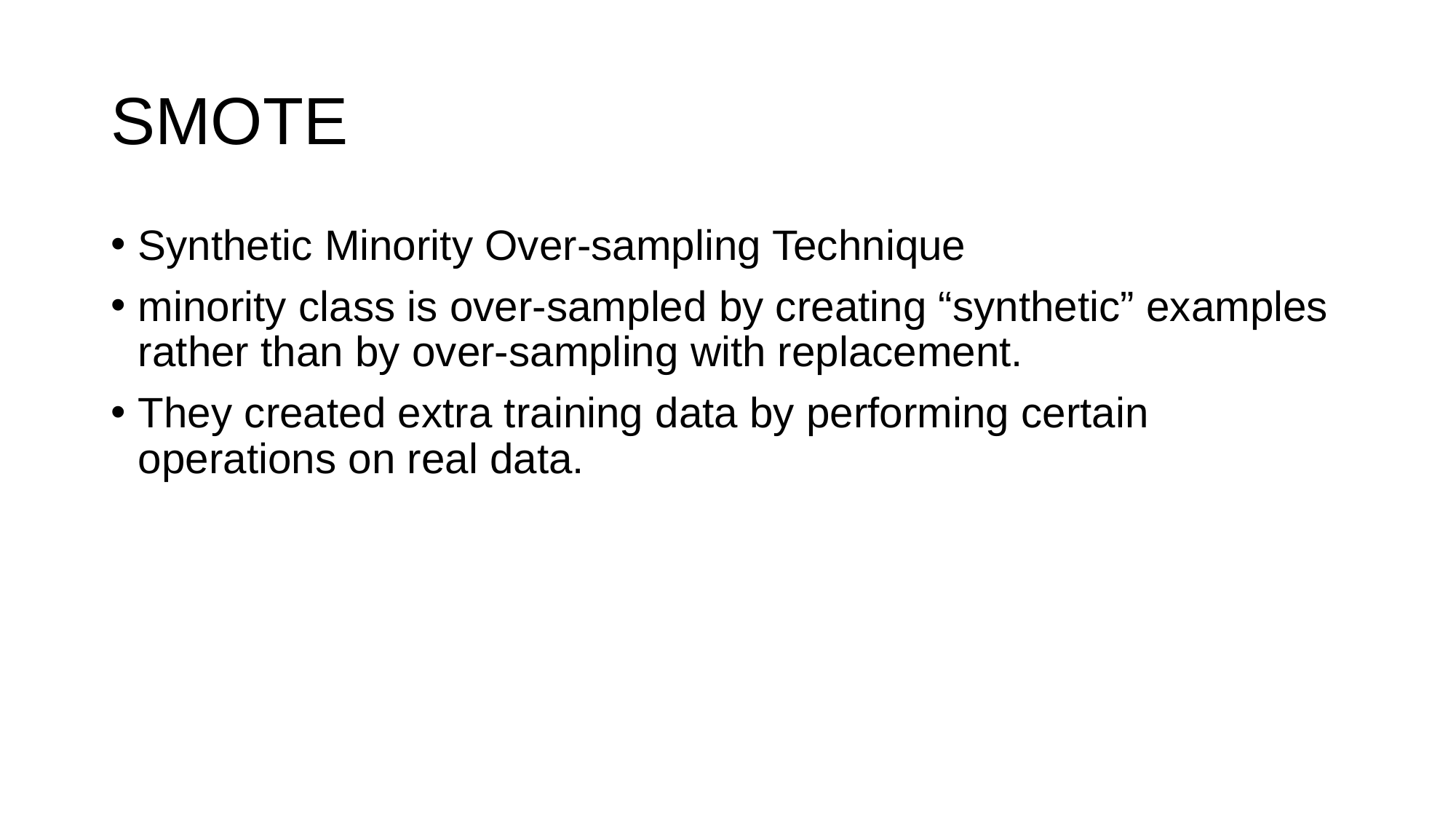

# SMOTE
Synthetic Minority Over-sampling Technique
minority class is over-sampled by creating “synthetic” examples rather than by over-sampling with replacement.
They created extra training data by performing certain operations on real data.